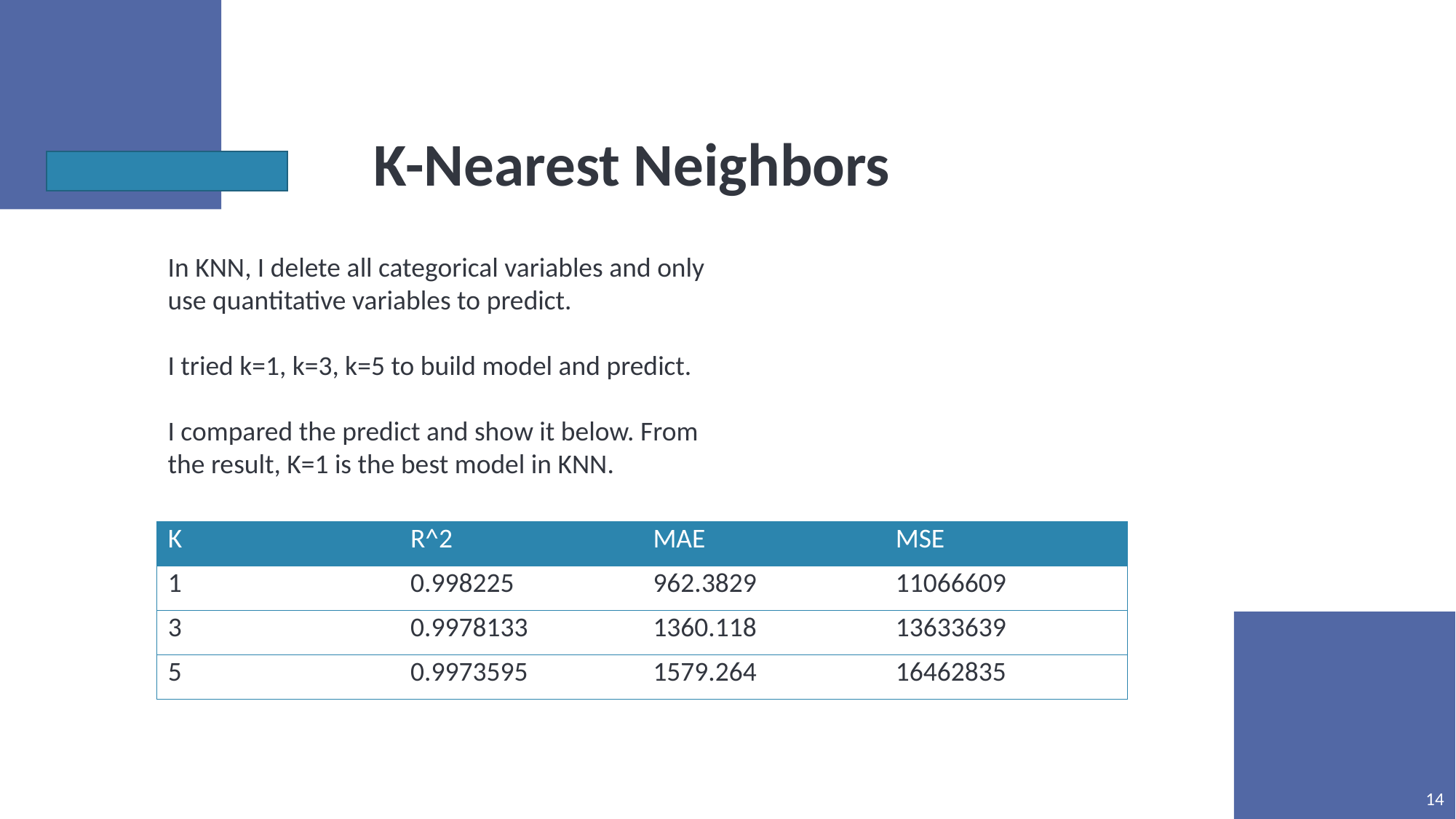

K-Nearest Neighbors

In KNN, I delete all categorical variables and only use quantitative variables to predict.

I tried k=1, k=3, k=5 to build model and predict.

I compared the predict and show it below. From the result, K=1 is the best model in KNN.
| K | R^2 | MAE | MSE |
| --- | --- | --- | --- |
| 1 | 0.998225 | 962.3829 | 11066609 |
| 3 | 0.9978133 | 1360.118 | 13633639 |
| 5 | 0.9973595 | 1579.264 | 16462835 |
14